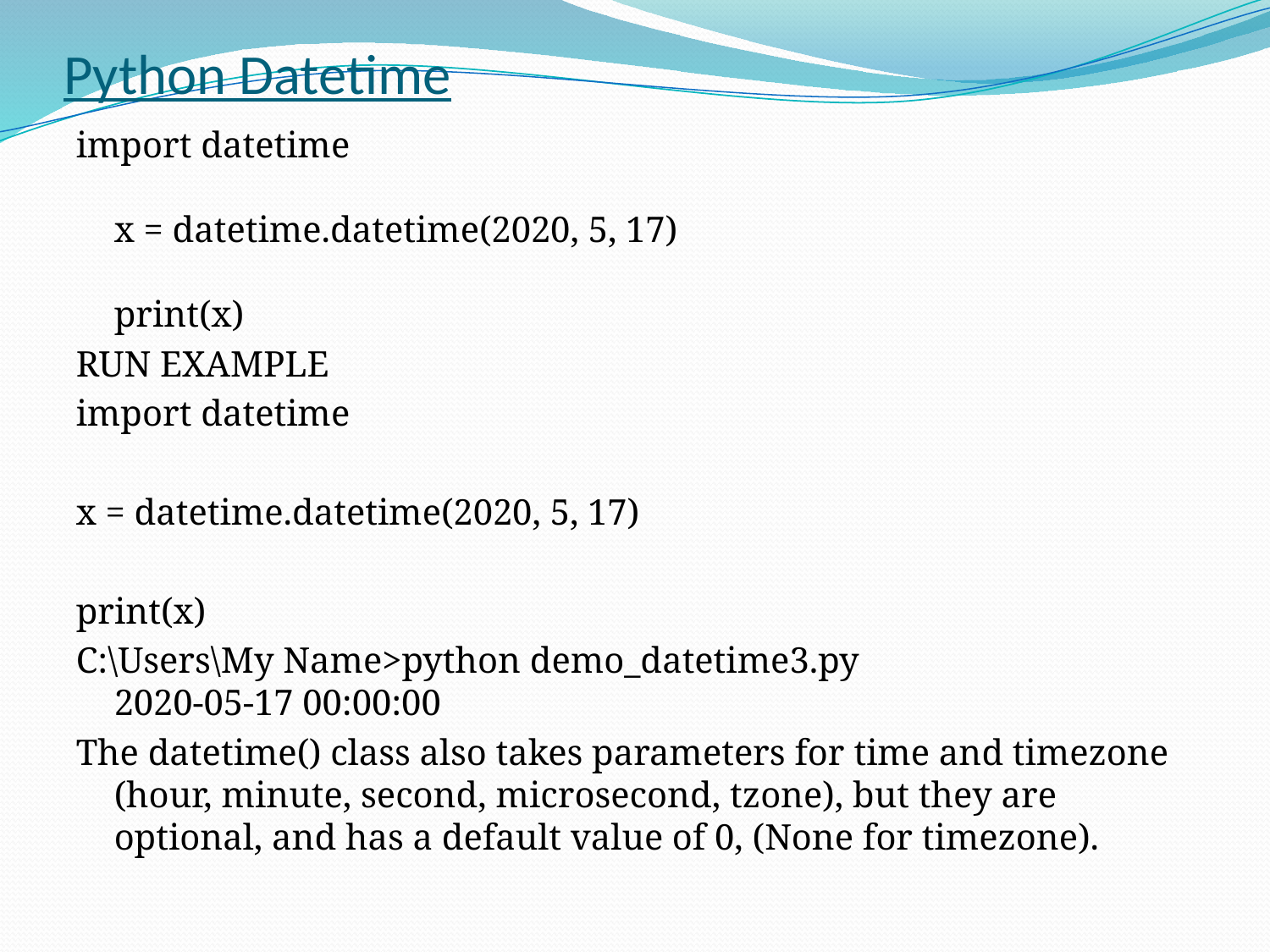

# Python Datetime
import datetime
x = datetime.datetime(2020, 5, 17)
print(x)
RUN EXAMPLE
import datetime

x = datetime.datetime(2020, 5, 17)

print(x)
C:\Users\My Name>python demo_datetime3.py
2020-05-17 00:00:00
The datetime() class also takes parameters for time and timezone (hour, minute, second, microsecond, tzone), but they are optional, and has a default value of 0, (None for timezone).